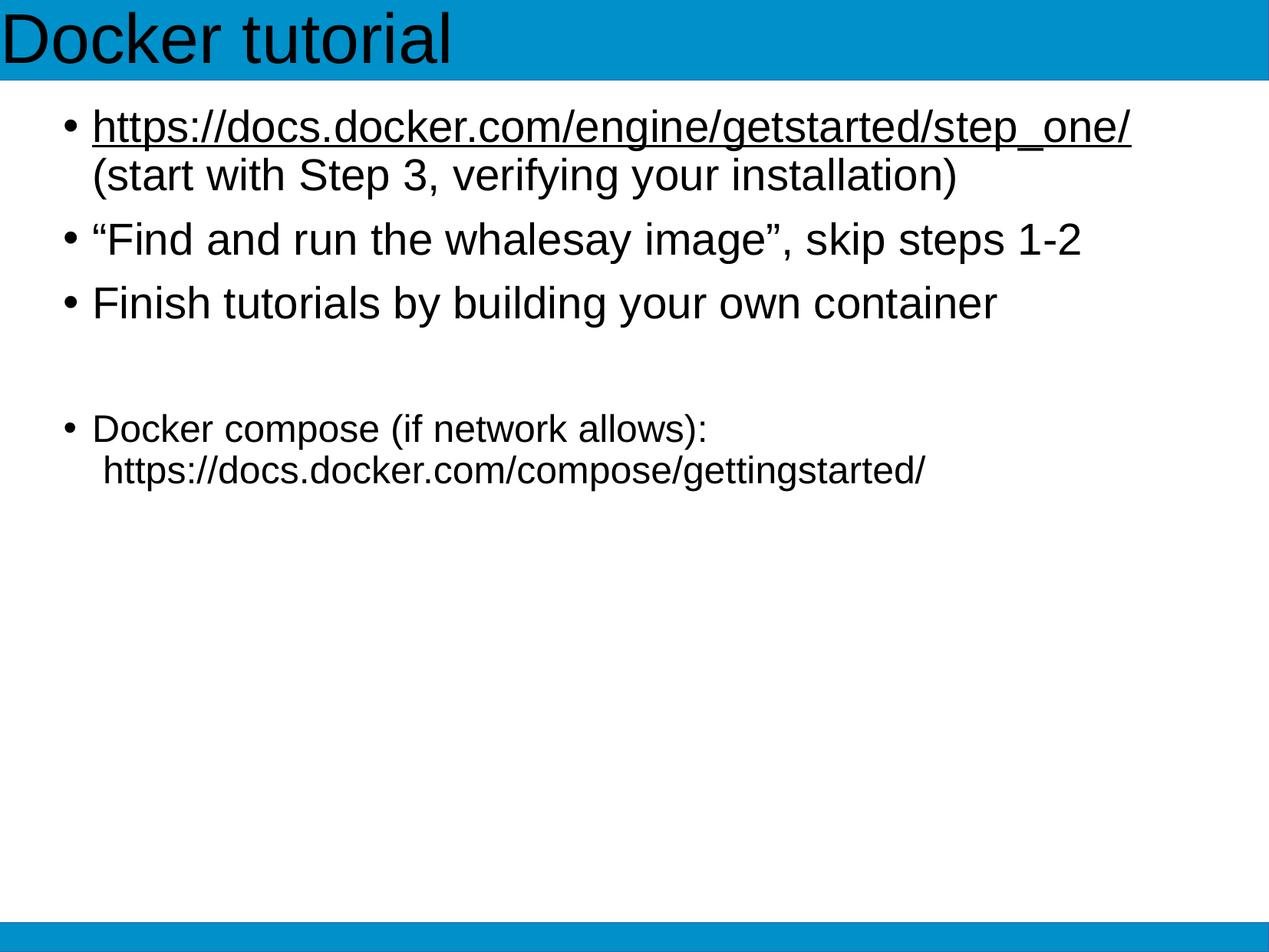

# Docker tutorial
https://docs.docker.com/engine/getstarted/step_one/ (start with Step 3, verifying your installation)
“Find and run the whalesay image”, skip steps 1-2
Finish tutorials by building your own container

Docker compose (if network allows):
 https://docs.docker.com/compose/gettingstarted/